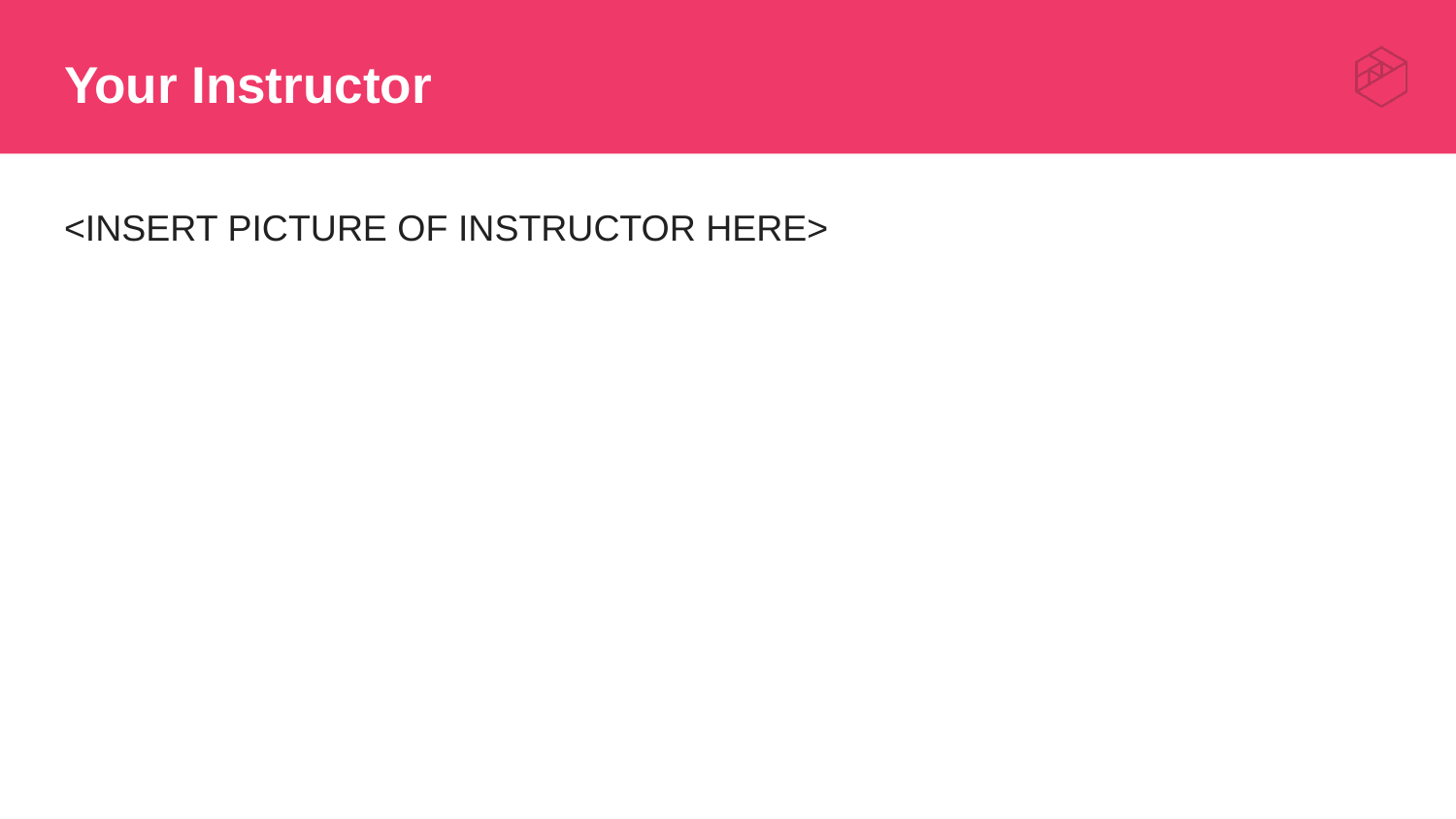

# Your Instructor
<INSERT PICTURE OF INSTRUCTOR HERE>